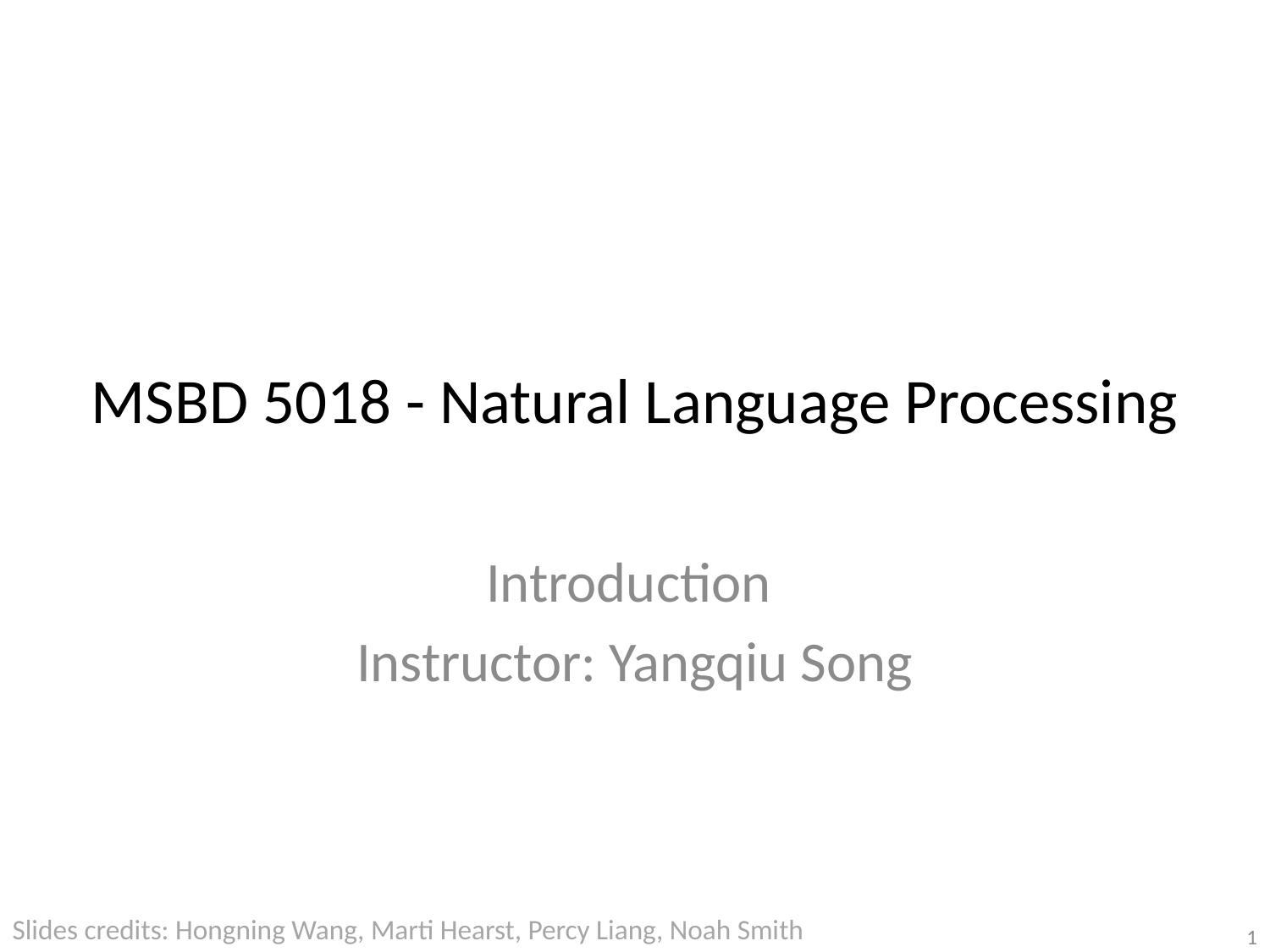

# MSBD 5018 - Natural Language Processing
Introduction
Instructor: Yangqiu Song
Slides credits: Hongning Wang, Marti Hearst, Percy Liang, Noah Smith
1